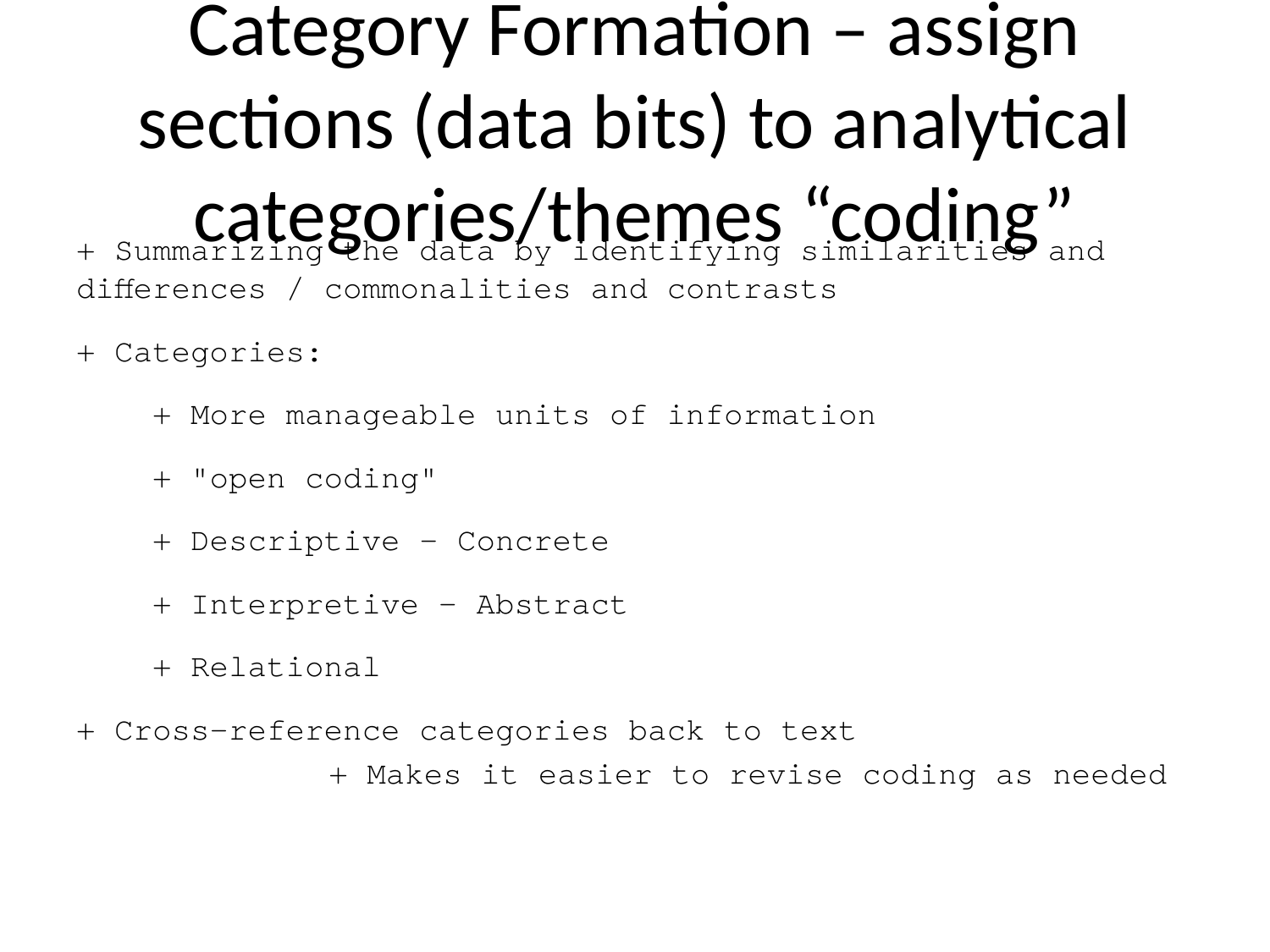

# Category Formation – assign sections (data bits) to analytical categories/themes “coding”
+ Summarizing the data by identifying similarities and differences / commonalities and contrasts
+ Categories:
    + More manageable units of information
    + "open coding"
    + Descriptive – Concrete
    + Interpretive – Abstract
    + Relational
+ Cross-reference categories back to text
    + Makes it easier to revise coding as needed